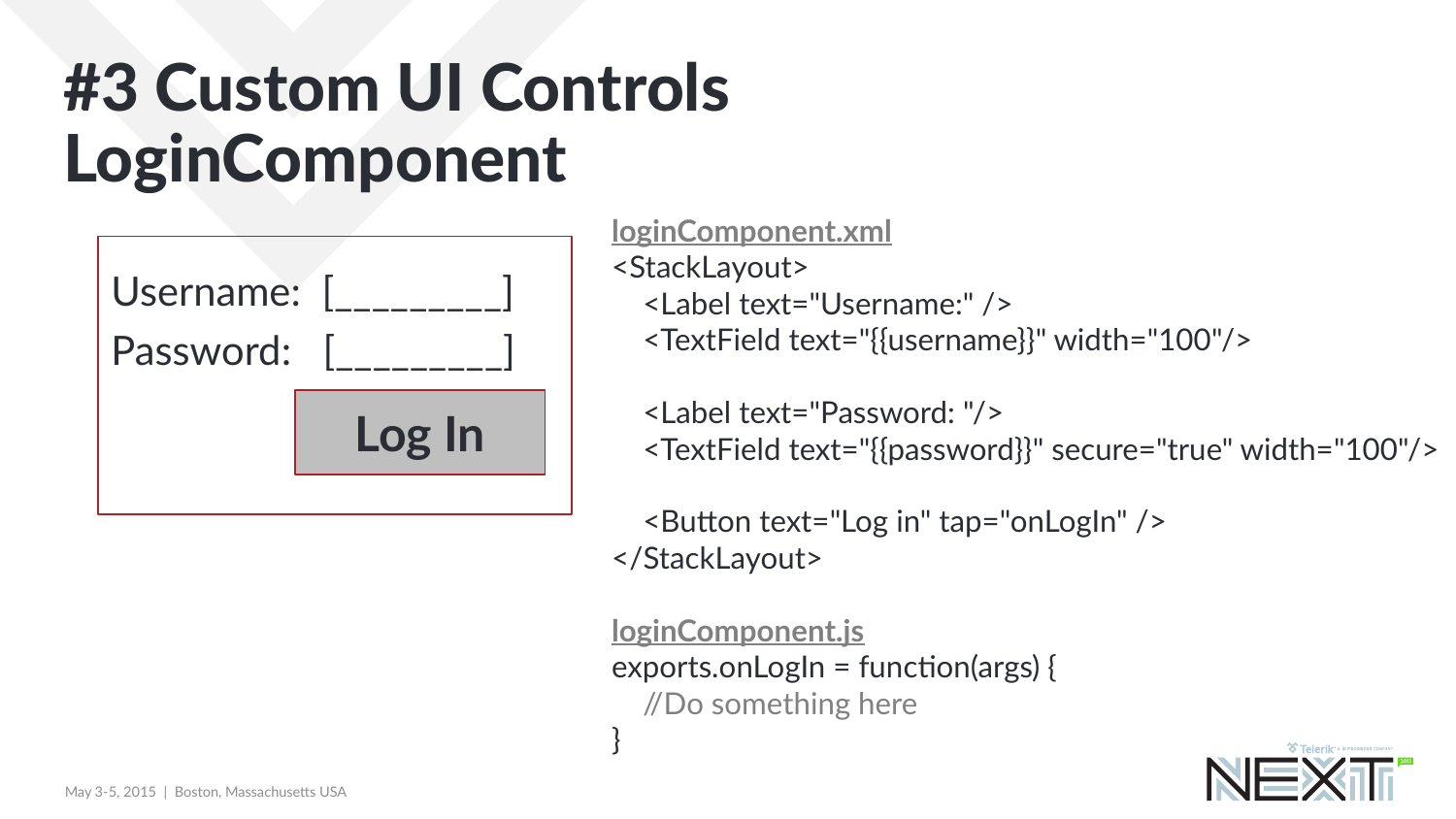

# #3 Custom UI Controls LoginComponent

Username:  [_________]
Password:   [_________]
loginComponent.xml
<StackLayout>
    <Label text="Username:" />
    <TextField text="{{username}}" width="100"/>

    <Label text="Password: "/>
    <TextField text="{{password}}" secure="true" width="100"/>

    <Button text="Log in" tap="onLogIn" />
</StackLayout>

loginComponent.js
exports.onLogIn = function(args) {
    //Do something here
}

Log In